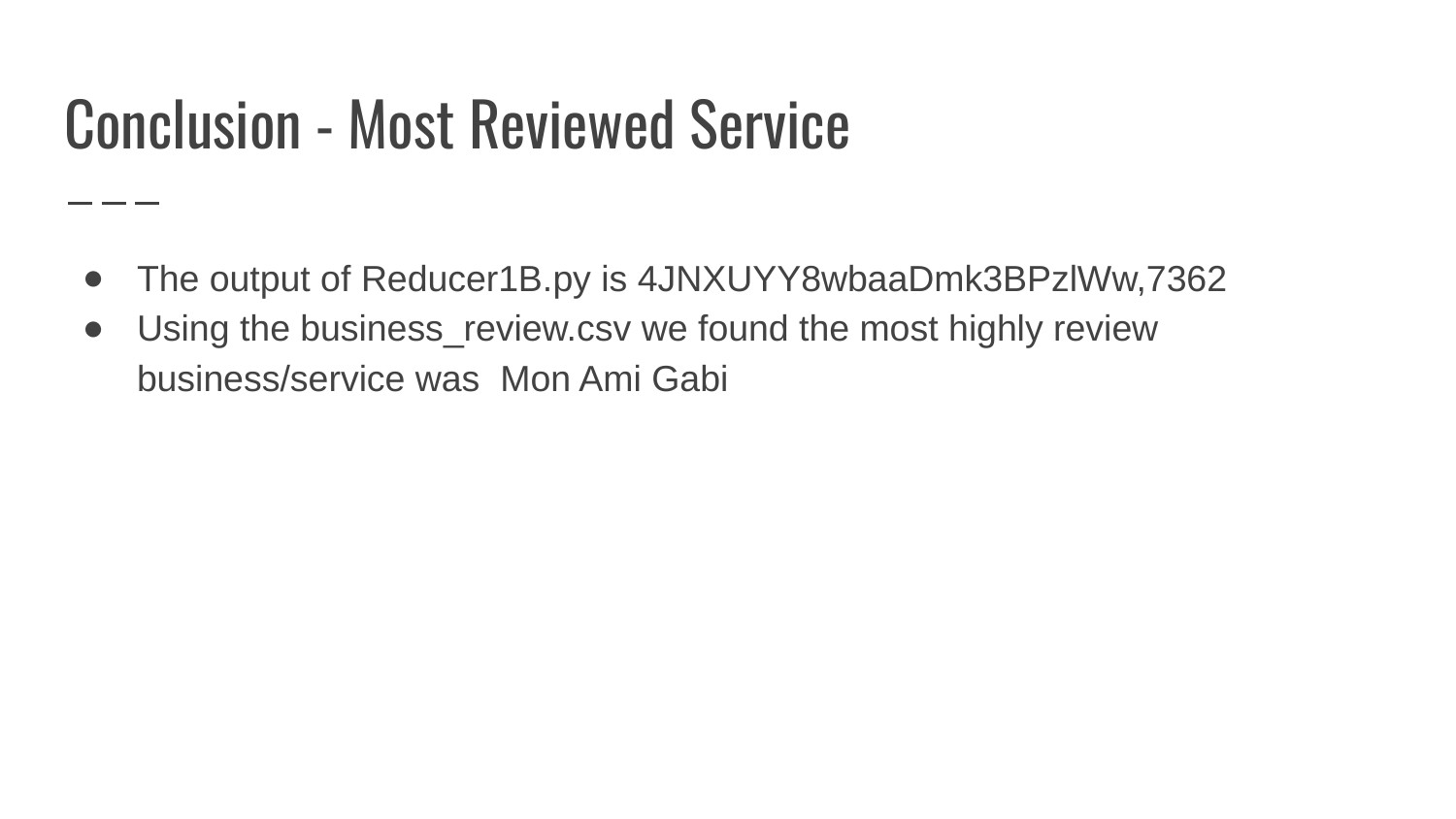

# Conclusion - Most Reviewed Service
The output of Reducer1B.py is 4JNXUYY8wbaaDmk3BPzlWw,7362
Using the business_review.csv we found the most highly review business/service was  Mon Ami Gabi